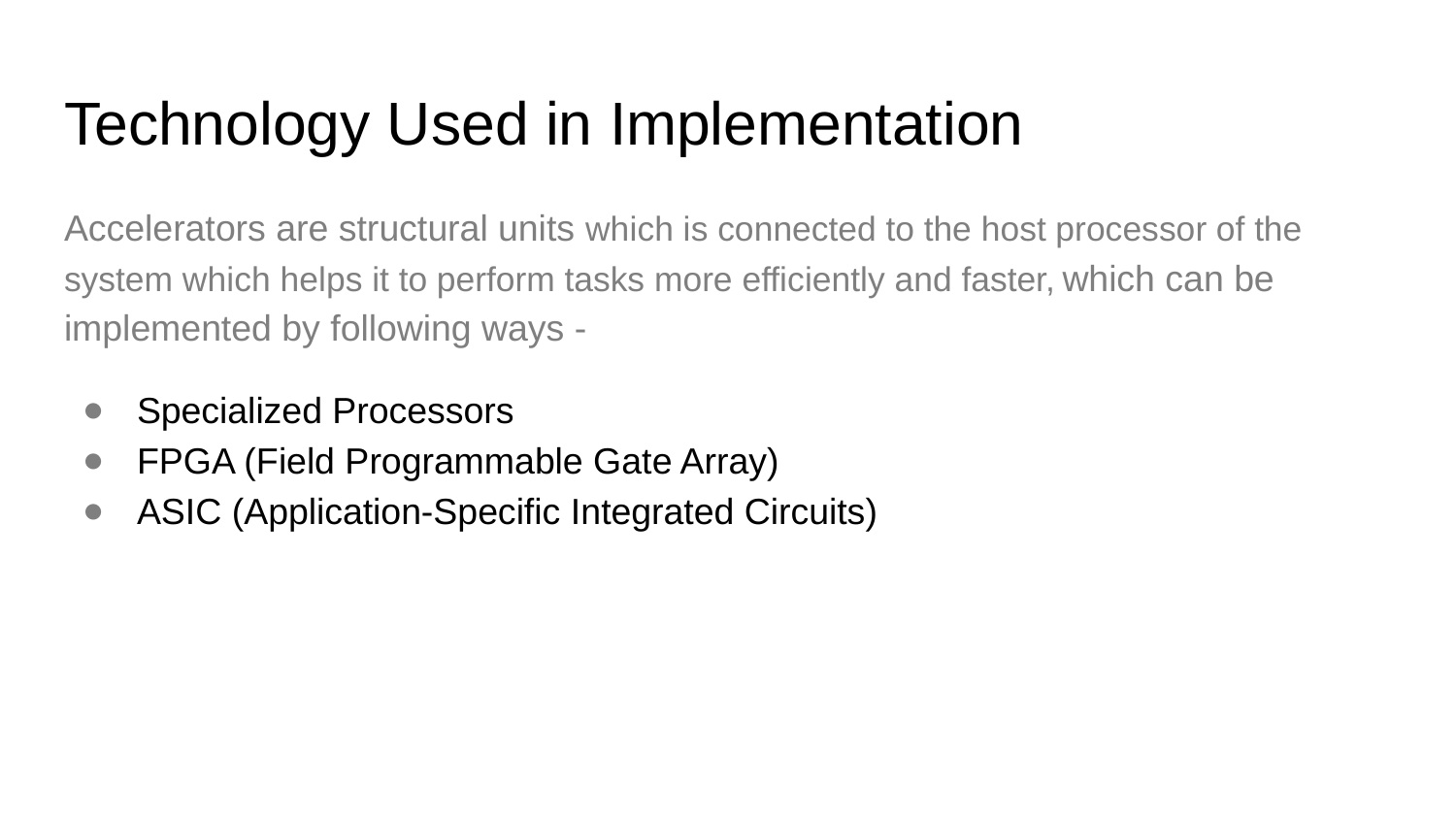

# Technology Used in Implementation
Accelerators are structural units which is connected to the host processor of the system which helps it to perform tasks more efficiently and faster, which can be implemented by following ways -
Specialized Processors
FPGA (Field Programmable Gate Array)
ASIC (Application-Specific Integrated Circuits)